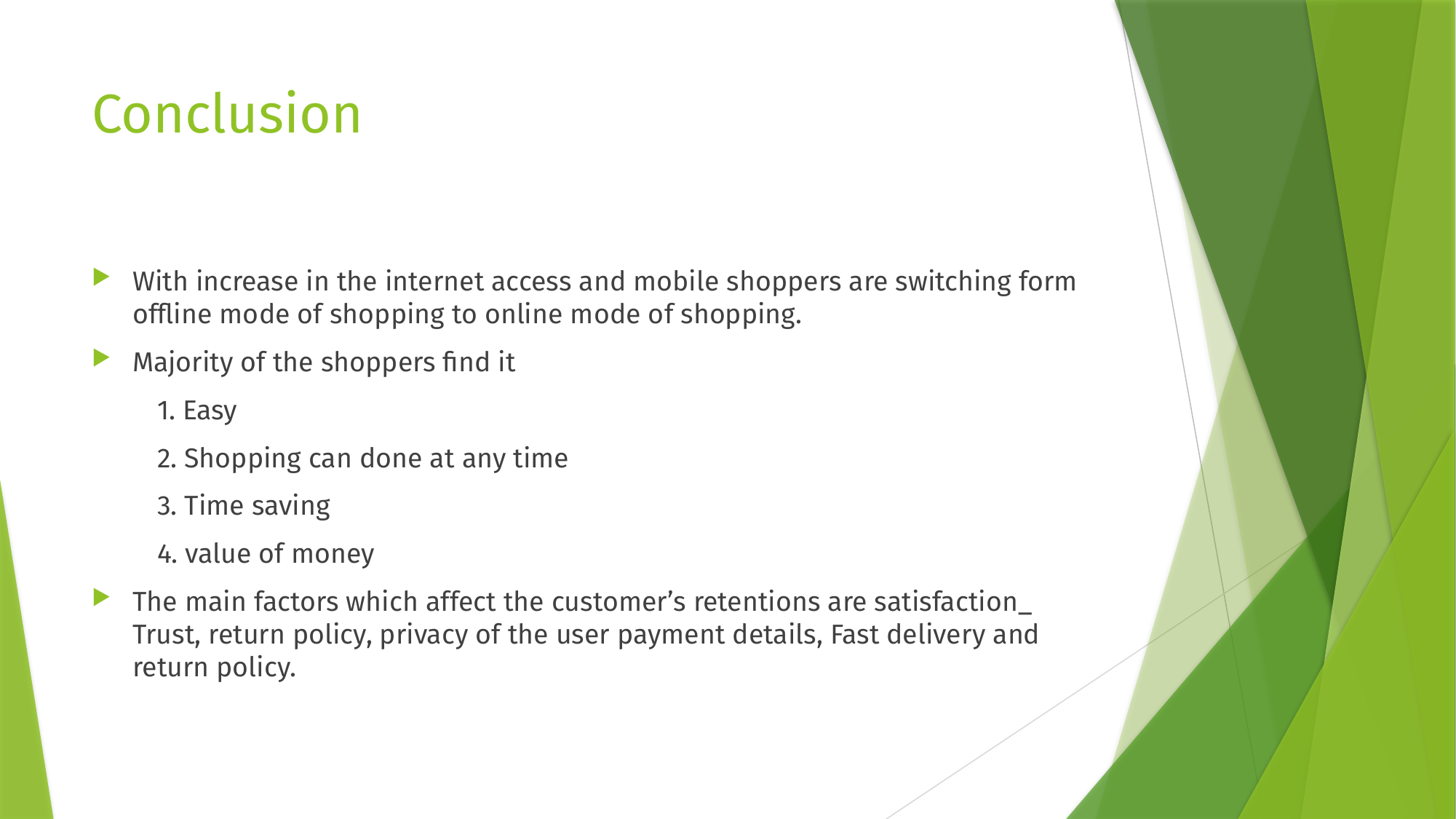

# Conclusion
With increase in the internet access and mobile shoppers are switching form offline mode of shopping to online mode of shopping.
Majority of the shoppers find it
         1. Easy
         2. Shopping can done at any time
         3. Time saving
         4. value of money
The main factors which affect the customer’s retentions are satisfaction_ Trust, return policy, privacy of the user payment details, Fast delivery and return policy.